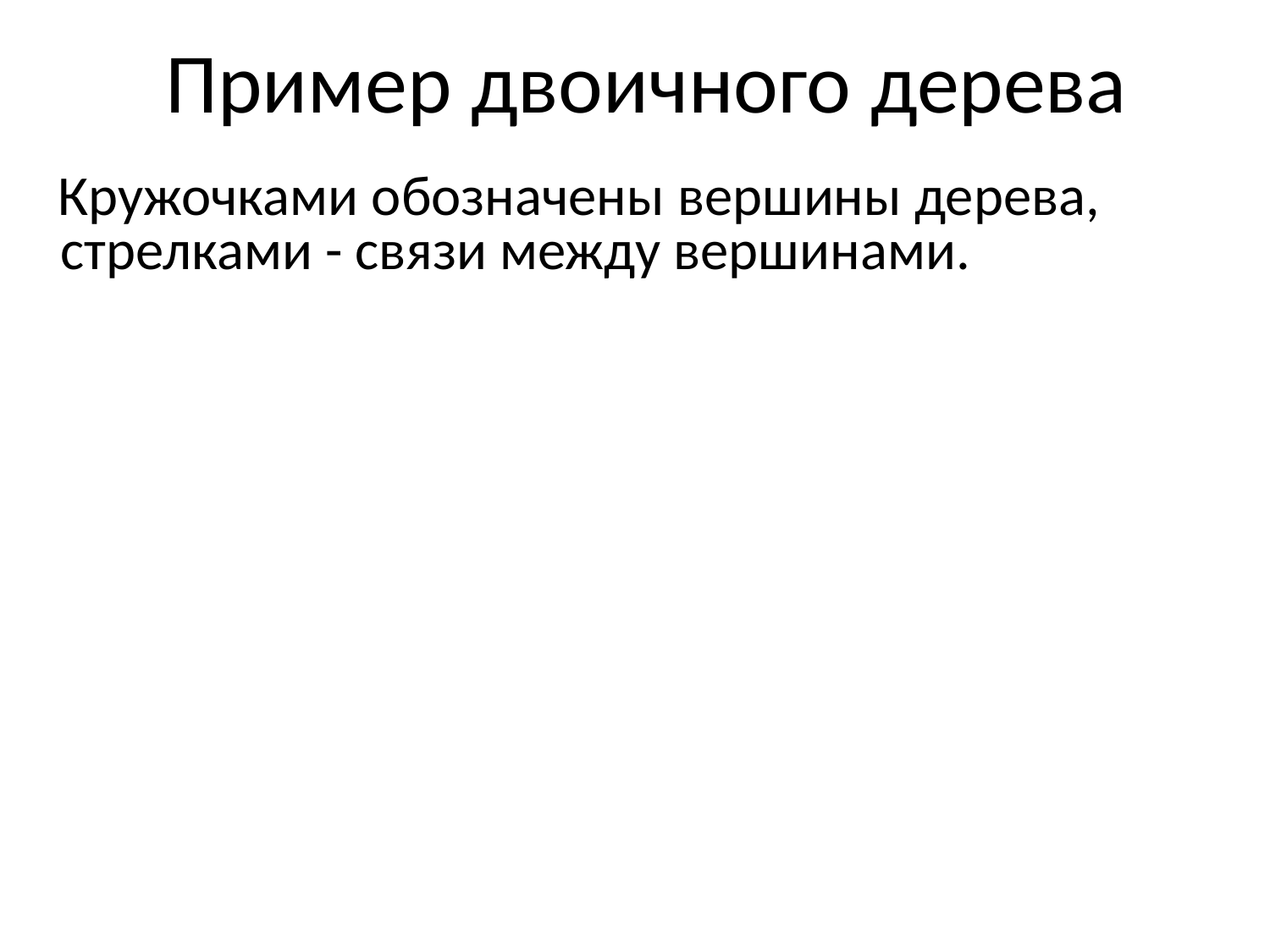

# Пример двоичного дерева
    Кружочками обозначены вершины дерева, стрелками - связи между вершинами.

V
1

2
3
h=3
TR

4
5
6

TL